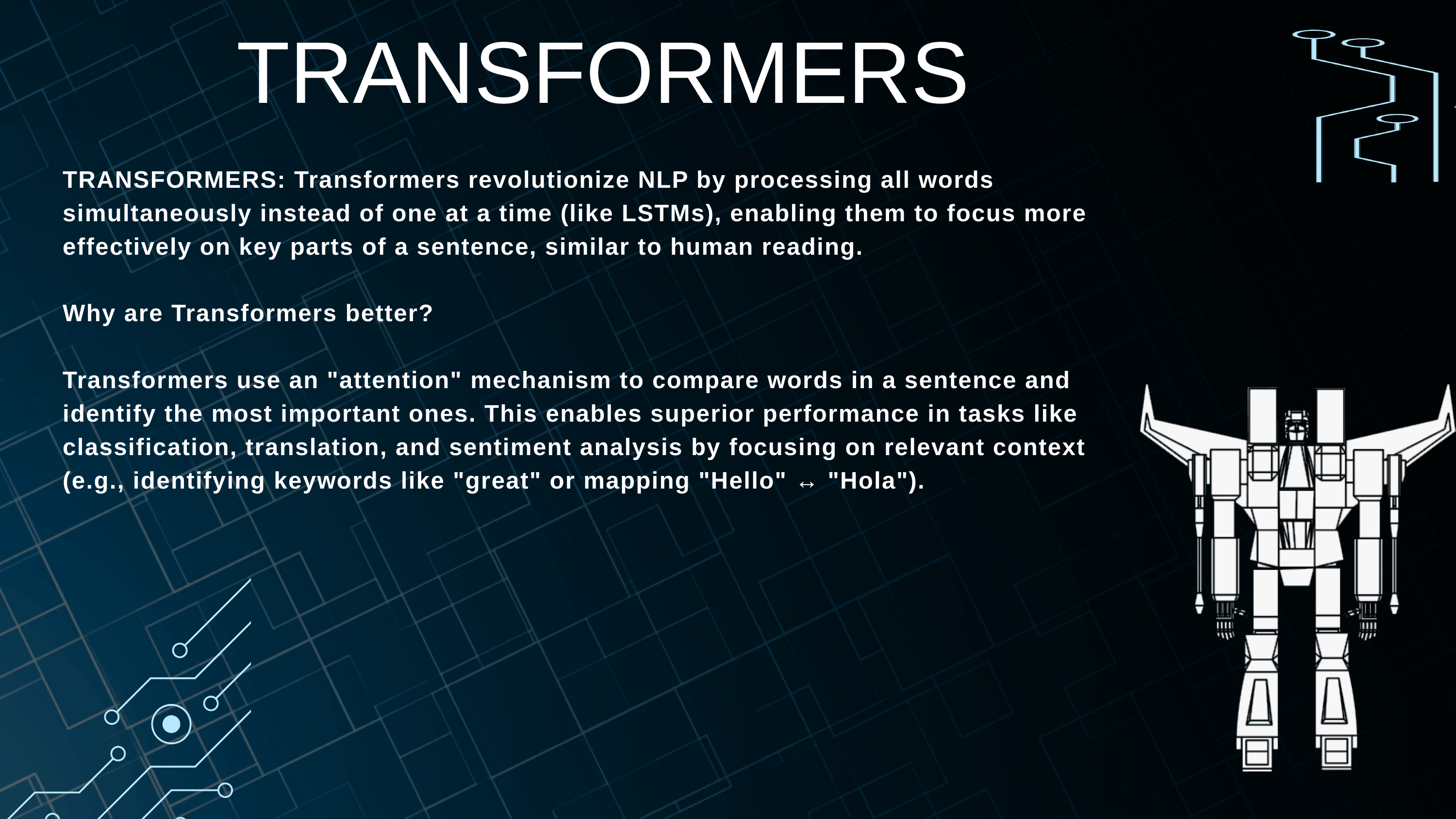

TRANSFORMERS

TRANSFORMERS: Transformers revolutionize NLP by processing all words simultaneously instead of one at a time (like LSTMs), enabling them to focus more effectively on key parts of a sentence, similar to human reading.

Why are Transformers better?

Transformers use an "attention" mechanism to compare words in a sentence and identify the most important ones. This enables superior performance in tasks like classification, translation, and sentiment analysis by focusing on relevant context (e.g., identifying keywords like "great" or mapping "Hello" ↔ "Hola").